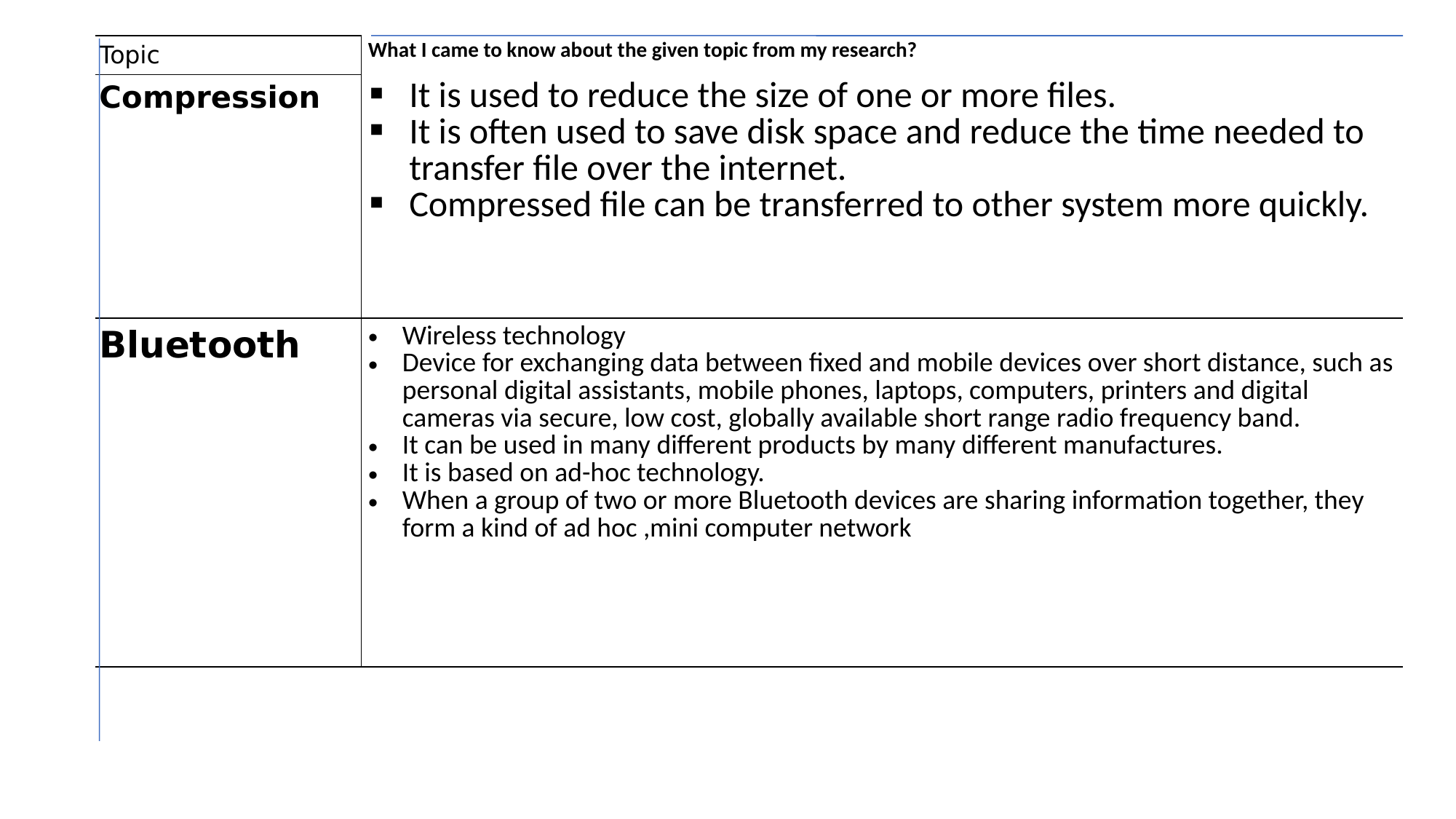

| Topic | What I came to know about the given topic from my research? |
| --- | --- |
| Compression | It is used to reduce the size of one or more files. It is often used to save disk space and reduce the time needed to transfer file over the internet. Compressed file can be transferred to other system more quickly. |
| Bluetooth | Wireless technology Device for exchanging data between fixed and mobile devices over short distance, such as personal digital assistants, mobile phones, laptops, computers, printers and digital cameras via secure, low cost, globally available short range radio frequency band. It can be used in many different products by many different manufactures. It is based on ad-hoc technology. When a group of two or more Bluetooth devices are sharing information together, they form a kind of ad hoc ,mini computer network |
|  |  |